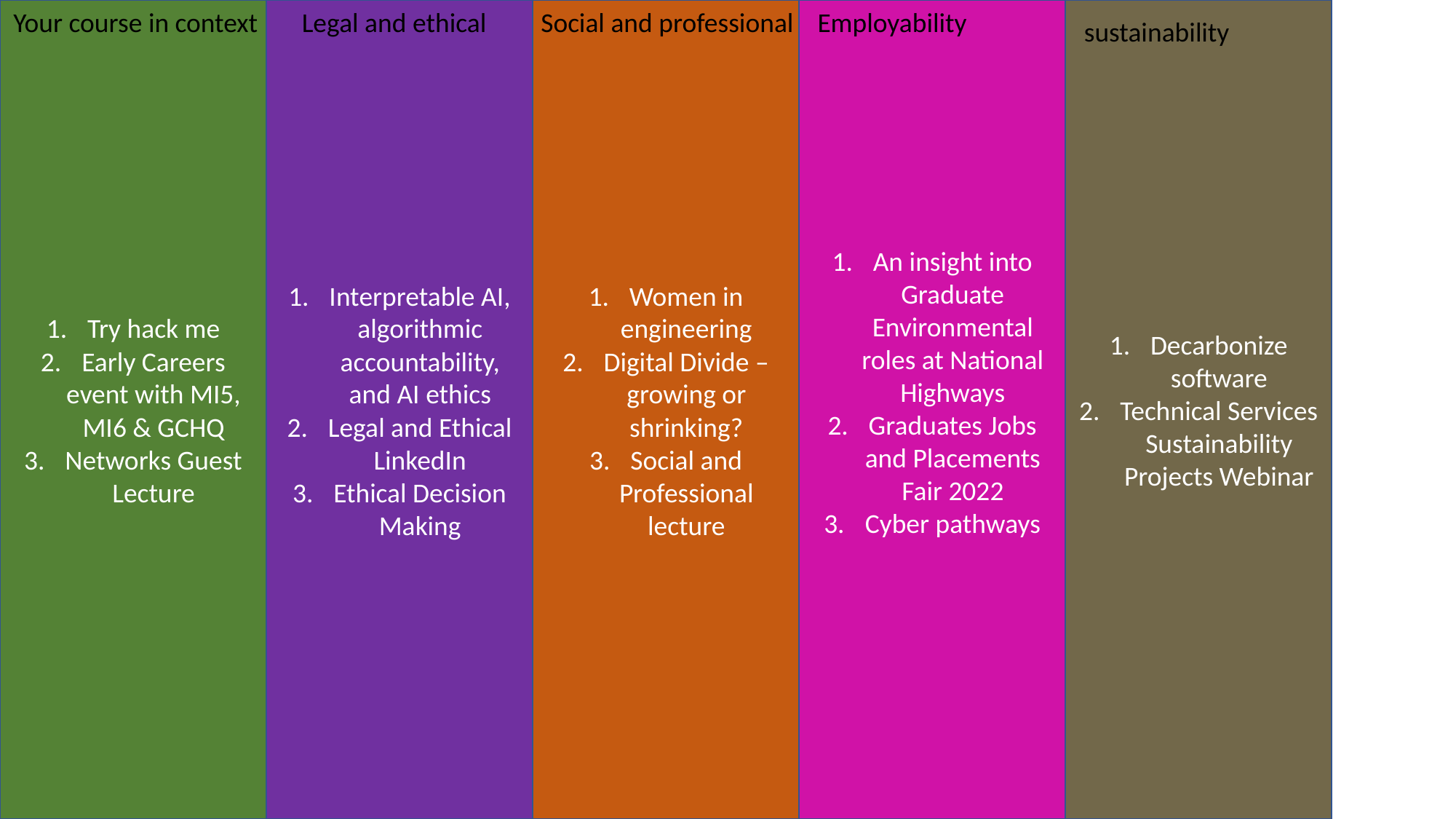

Try hack me
Early Careers event with MI5, MI6 & GCHQ
Networks Guest Lecture
Interpretable AI, algorithmic accountability, and AI ethics
Legal and Ethical LinkedIn
Ethical Decision Making
Legal and ethical
Social and professional
Women in engineering
Digital Divide – growing or shrinking?
Social and Professional lecture
An insight into Graduate Environmental roles at National Highways
Graduates Jobs and Placements Fair 2022
Cyber pathways

Employability
Decarbonize software
Technical Services Sustainability Projects Webinar
Your course in context
sustainability